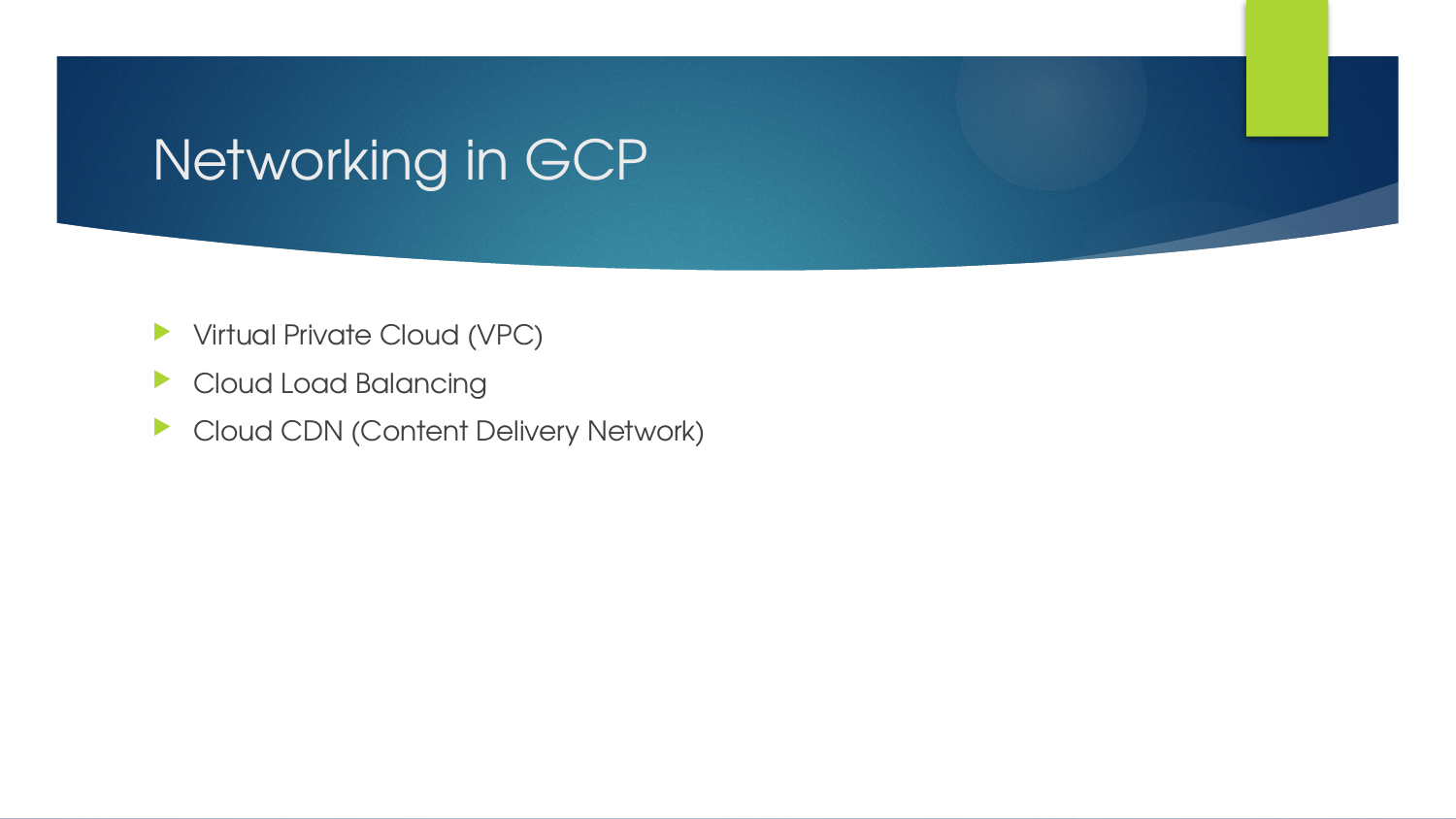

# Networking in GCP
Virtual Private Cloud (VPC)
Cloud Load Balancing
Cloud CDN (Content Delivery Network)